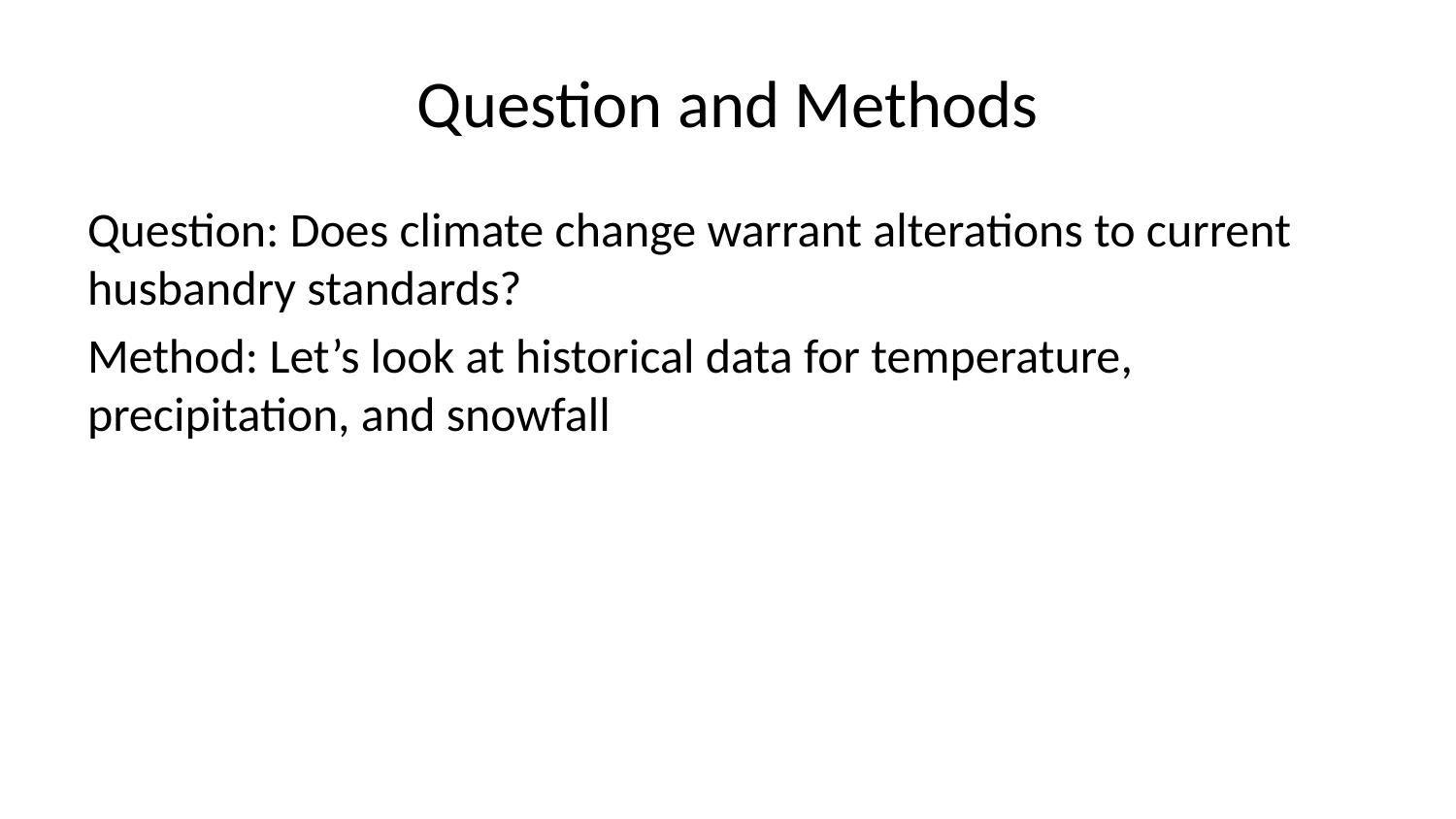

# Question and Methods
Question: Does climate change warrant alterations to current husbandry standards?
Method: Let’s look at historical data for temperature, precipitation, and snowfall